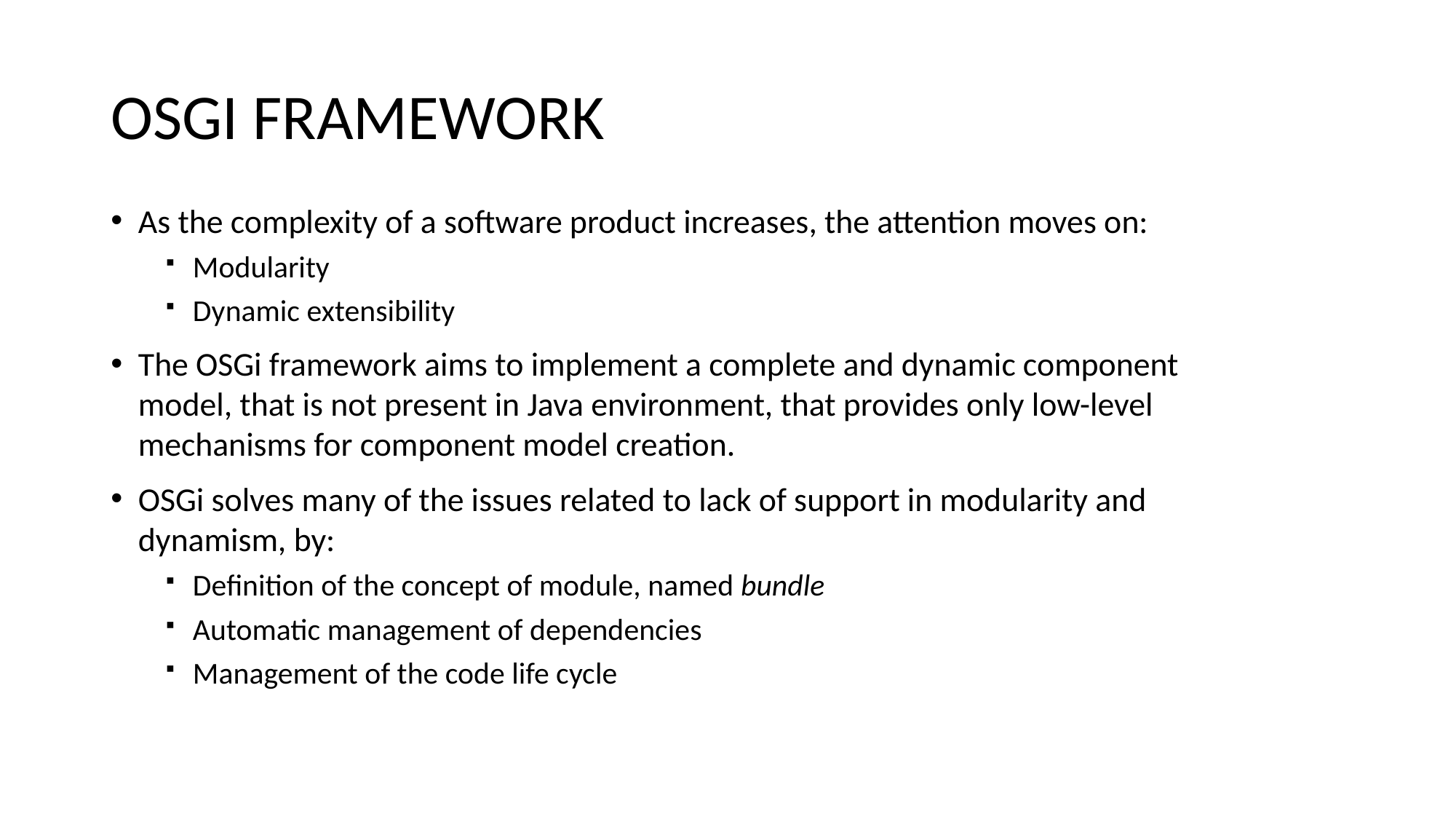

# OSGI FRAMEWORK
As the complexity of a software product increases, the attention moves on:
Modularity
Dynamic extensibility
The OSGi framework aims to implement a complete and dynamic component model, that is not present in Java environment, that provides only low-level mechanisms for component model creation.
OSGi solves many of the issues related to lack of support in modularity and dynamism, by:
Definition of the concept of module, named bundle
Automatic management of dependencies
Management of the code life cycle